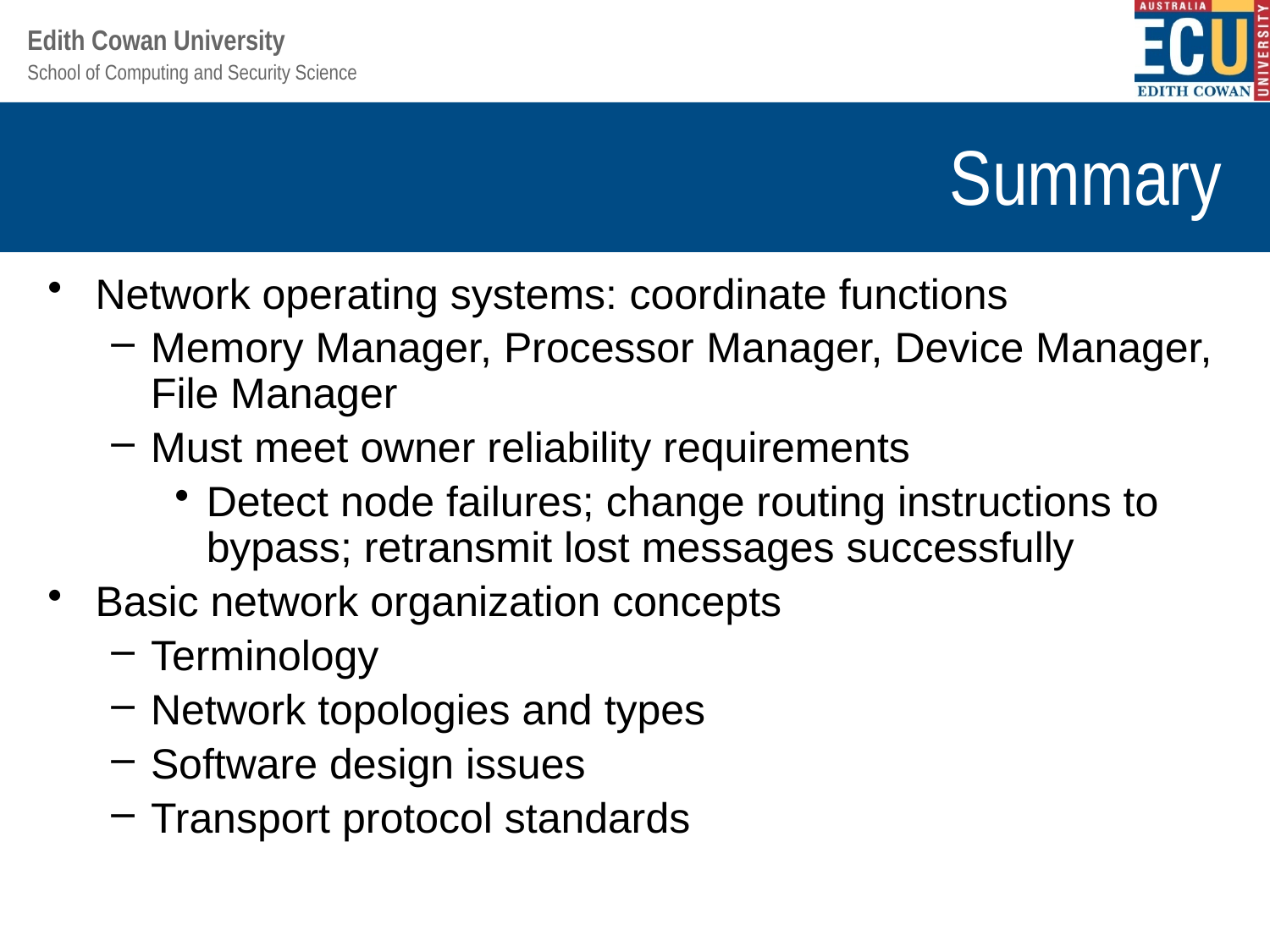

# Summary
Network operating systems: coordinate functions
Memory Manager, Processor Manager, Device Manager, File Manager
Must meet owner reliability requirements
Detect node failures; change routing instructions to bypass; retransmit lost messages successfully
Basic network organization concepts
Terminology
Network topologies and types
Software design issues
Transport protocol standards